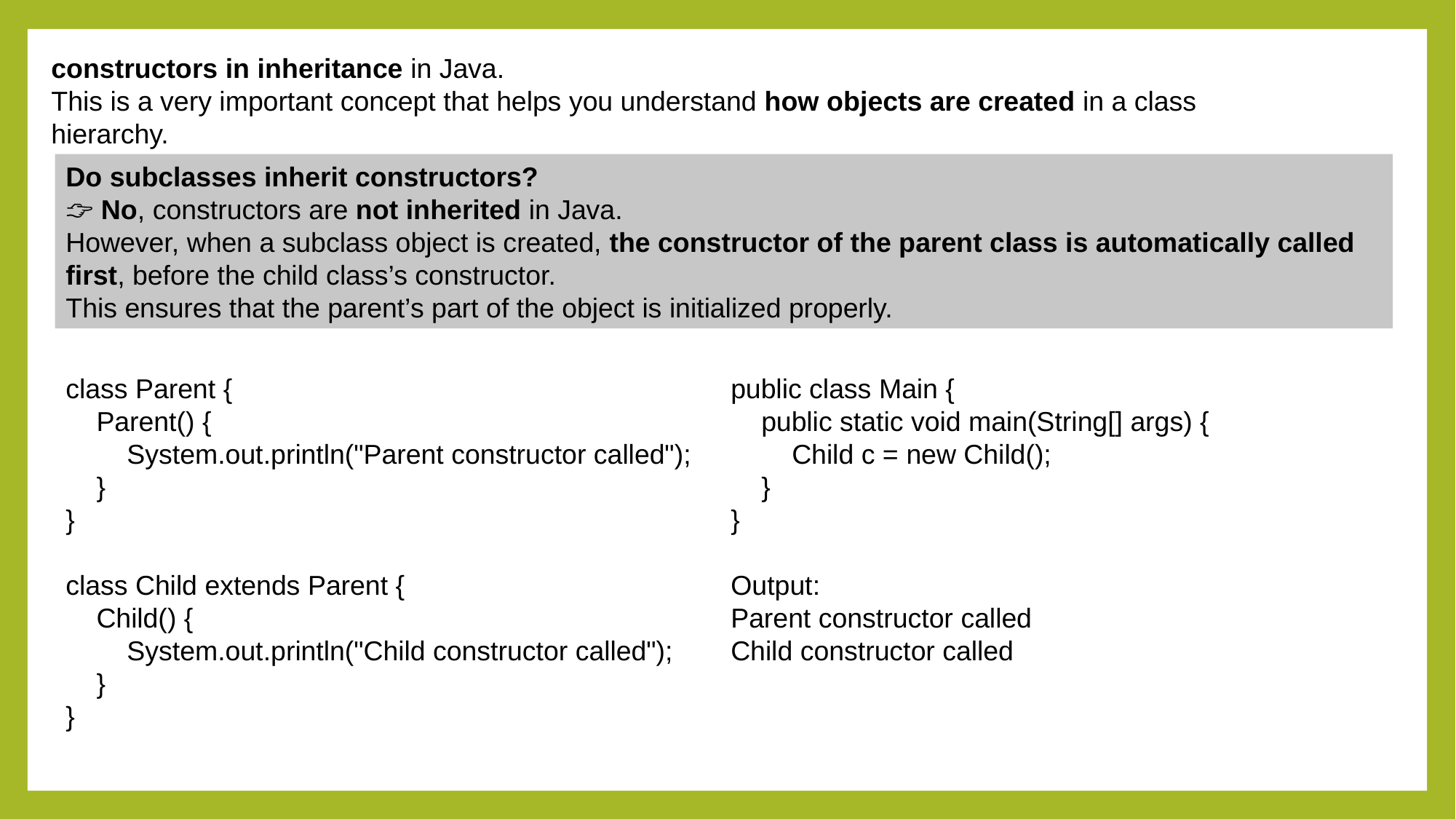

constructors in inheritance in Java.
This is a very important concept that helps you understand how objects are created in a class hierarchy.
Do subclasses inherit constructors?
👉 No, constructors are not inherited in Java.
However, when a subclass object is created, the constructor of the parent class is automatically called first, before the child class’s constructor.
This ensures that the parent’s part of the object is initialized properly.
class Parent {
    Parent() {
        System.out.println("Parent constructor called");
    }
}

class Child extends Parent {
    Child() {
        System.out.println("Child constructor called");
    }
}

public class Main {
    public static void main(String[] args) {
        Child c = new Child();
    }
}

Output:
Parent constructor called
Child constructor called